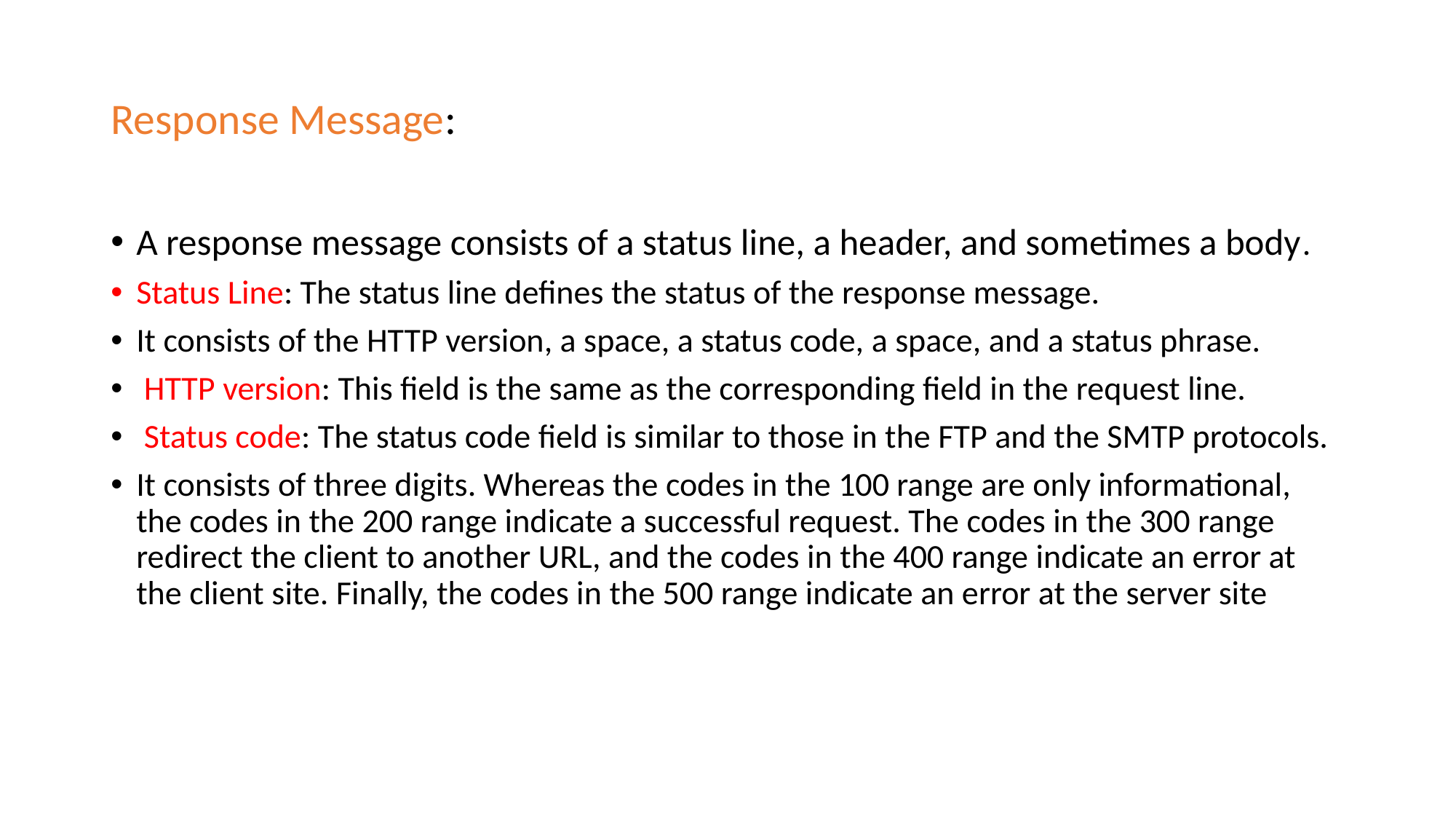

# Response Message:
A response message consists of a status line, a header, and sometimes a body.
Status Line: The status line defines the status of the response message.
It consists of the HTTP version, a space, a status code, a space, and a status phrase.
 HTTP version: This field is the same as the corresponding field in the request line.
 Status code: The status code field is similar to those in the FTP and the SMTP protocols.
It consists of three digits. Whereas the codes in the 100 range are only informational, the codes in the 200 range indicate a successful request. The codes in the 300 range redirect the client to another URL, and the codes in the 400 range indicate an error at the client site. Finally, the codes in the 500 range indicate an error at the server site